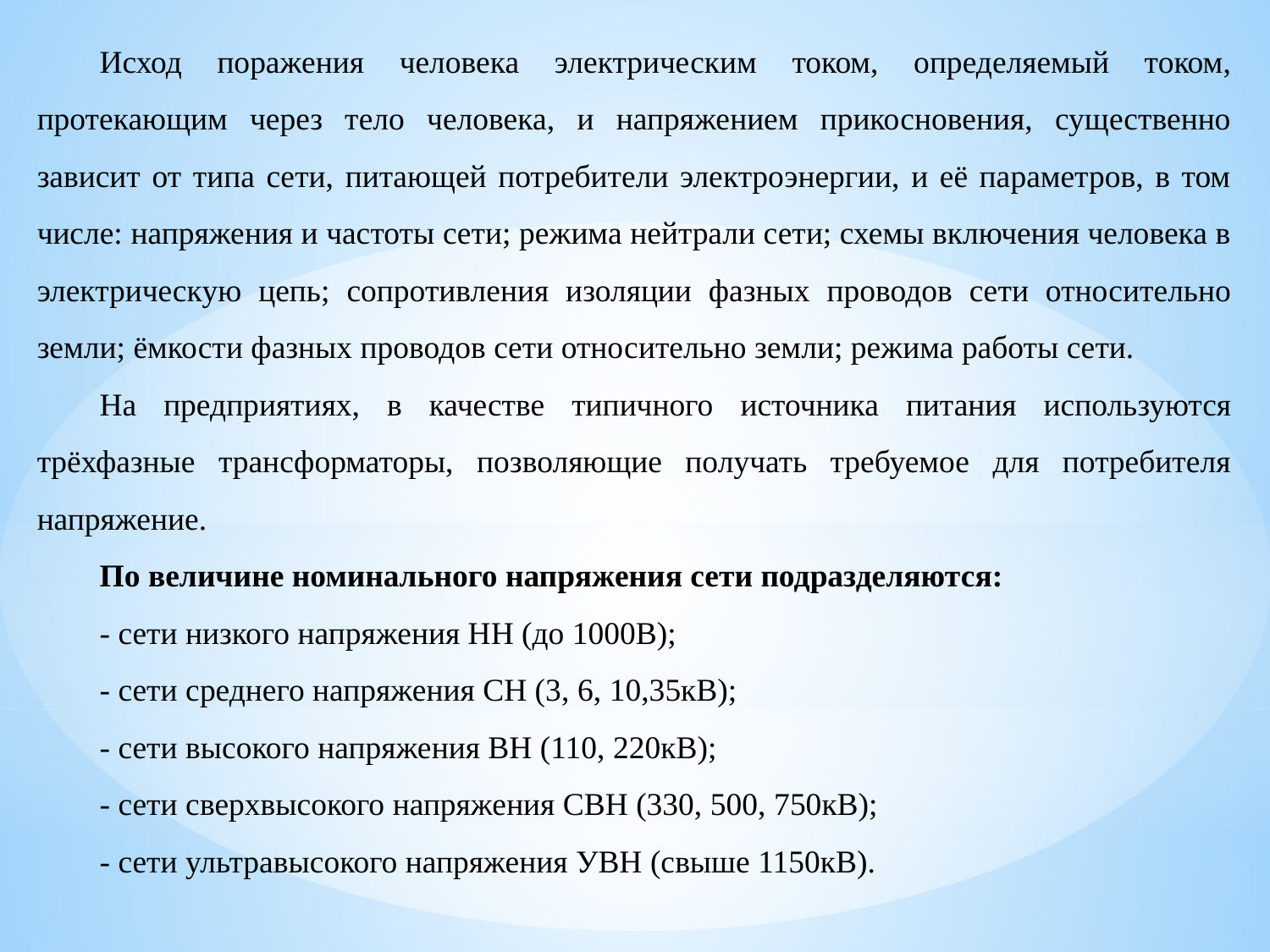

Исход поражения человека электрическим током, определяемый током, протекающим через тело человека, и напряжением прикосновения, существенно зависит от типа сети, питающей потребители электроэнергии, и её параметров, в том числе: напряжения и частоты сети; режима нейтрали сети; схемы включения человека в электрическую цепь; сопротивления изоляции фазных проводов сети относительно земли; ёмкости фазных проводов сети относительно земли; режима работы сети.
На предприятиях, в качестве типичного источника питания используются трёхфазные трансформаторы, позволяющие получать требуемое для потребителя напряжение.
По величине номинального напряжения сети подразделяются:
- сети низкого напряжения НН (до 1000В);
- сети среднего напряжения СН (3, 6, 10,35кВ);
- сети высокого напряжения ВН (110, 220кВ);
- сети сверхвысокого напряжения СВН (330, 500, 750кВ);
- сети ультравысокого напряжения УВН (свыше 1150кВ).